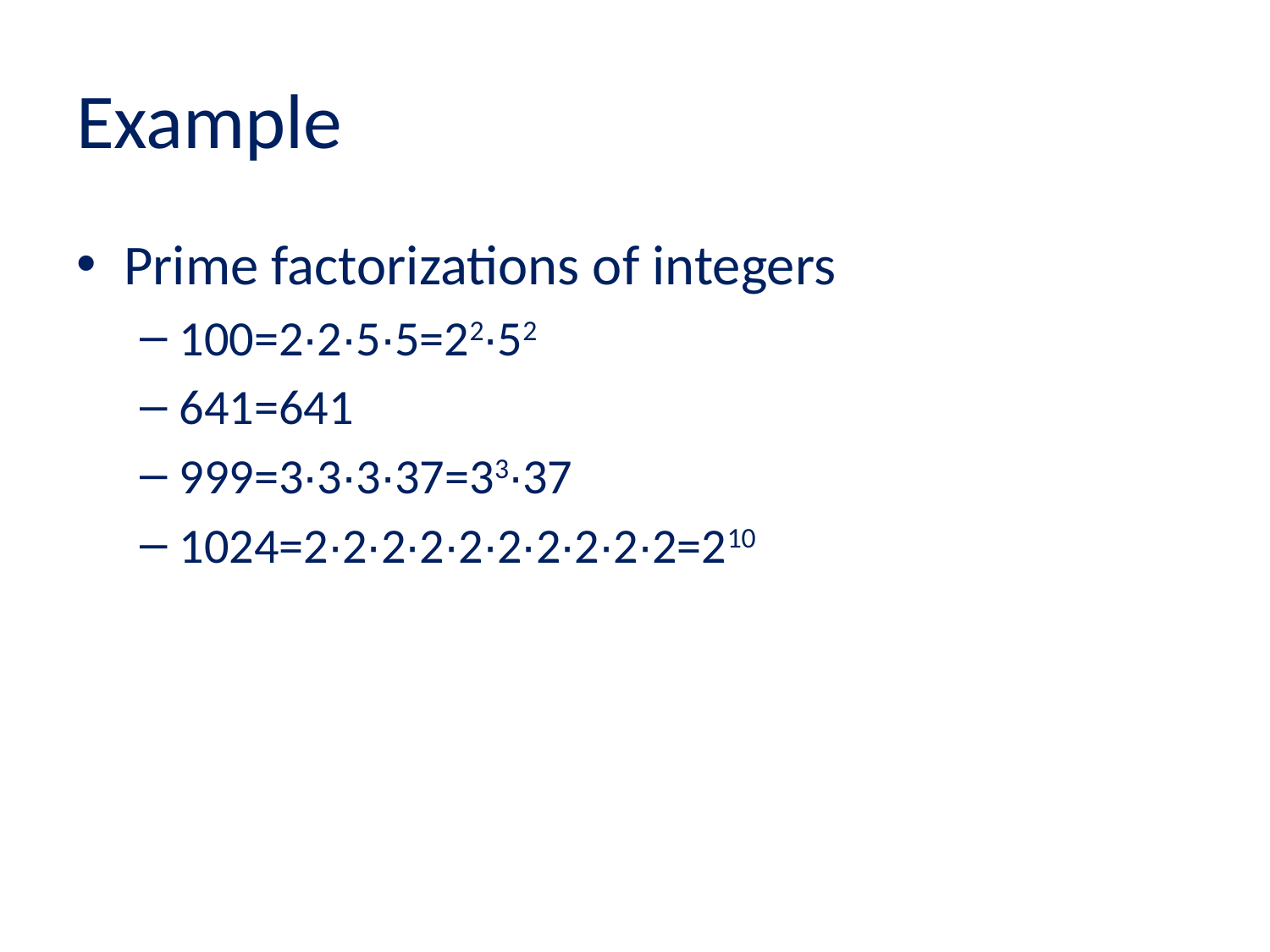

# Example
Prime factorizations of integers
100=2∙2∙5∙5=22∙52
641=641
999=3∙3∙3∙37=33∙37
1024=2∙2∙2∙2∙2∙2∙2∙2∙2∙2=210
23